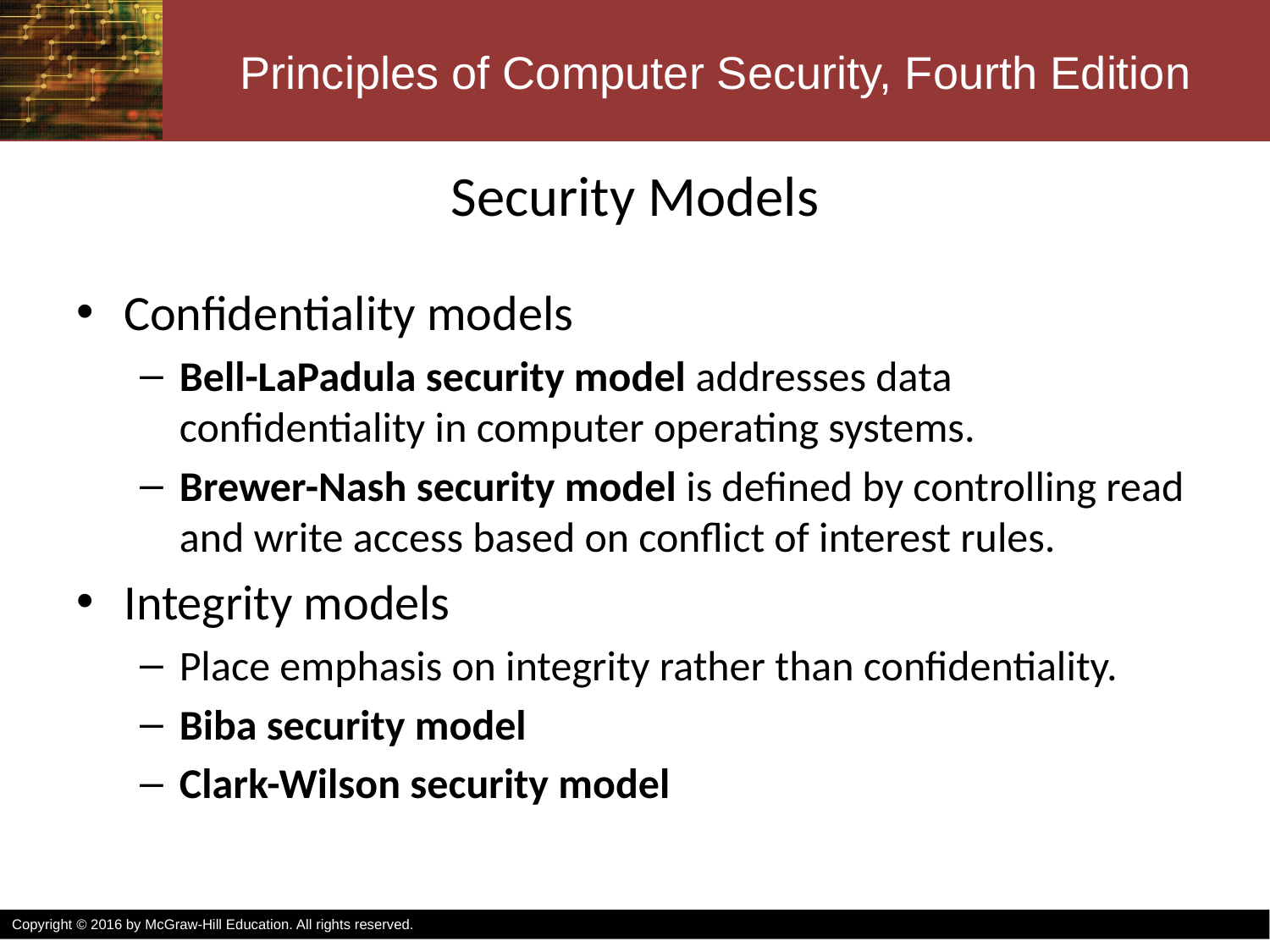

# Security Models
Confidentiality models
Bell-LaPadula security model addresses data confidentiality in computer operating systems.
Brewer-Nash security model is defined by controlling read and write access based on conflict of interest rules.
Integrity models
Place emphasis on integrity rather than confidentiality.
Biba security model
Clark-Wilson security model